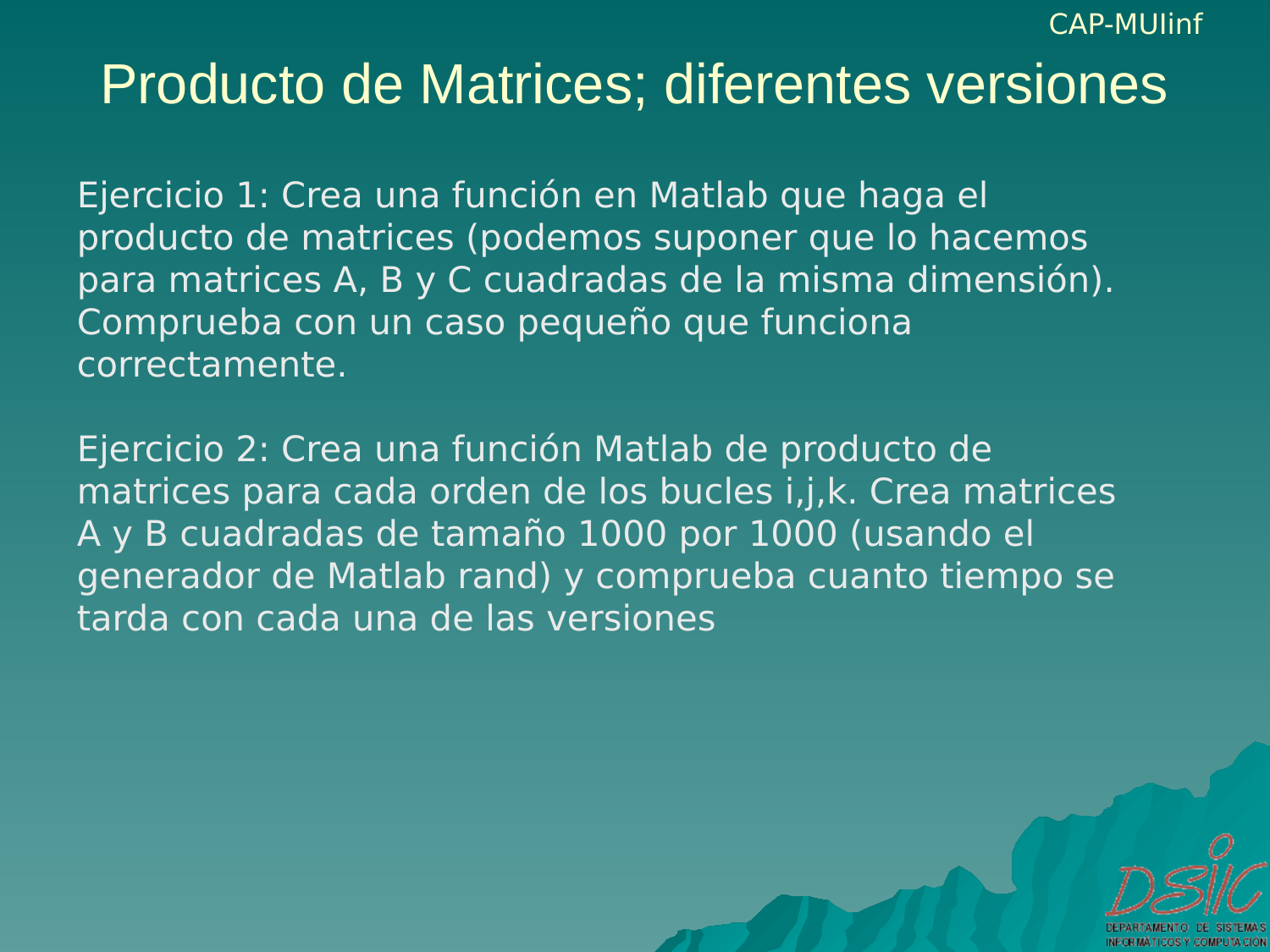

# Producto de Matrices; diferentes versiones

Ejercicio 1: Crea una función en Matlab que haga el producto de matrices (podemos suponer que lo hacemos para matrices A, B y C cuadradas de la misma dimensión). Comprueba con un caso pequeño que funciona correctamente.

Ejercicio 2: Crea una función Matlab de producto de matrices para cada orden de los bucles i,j,k. Crea matrices A y B cuadradas de tamaño 1000 por 1000 (usando el generador de Matlab rand) y comprueba cuanto tiempo se tarda con cada una de las versiones